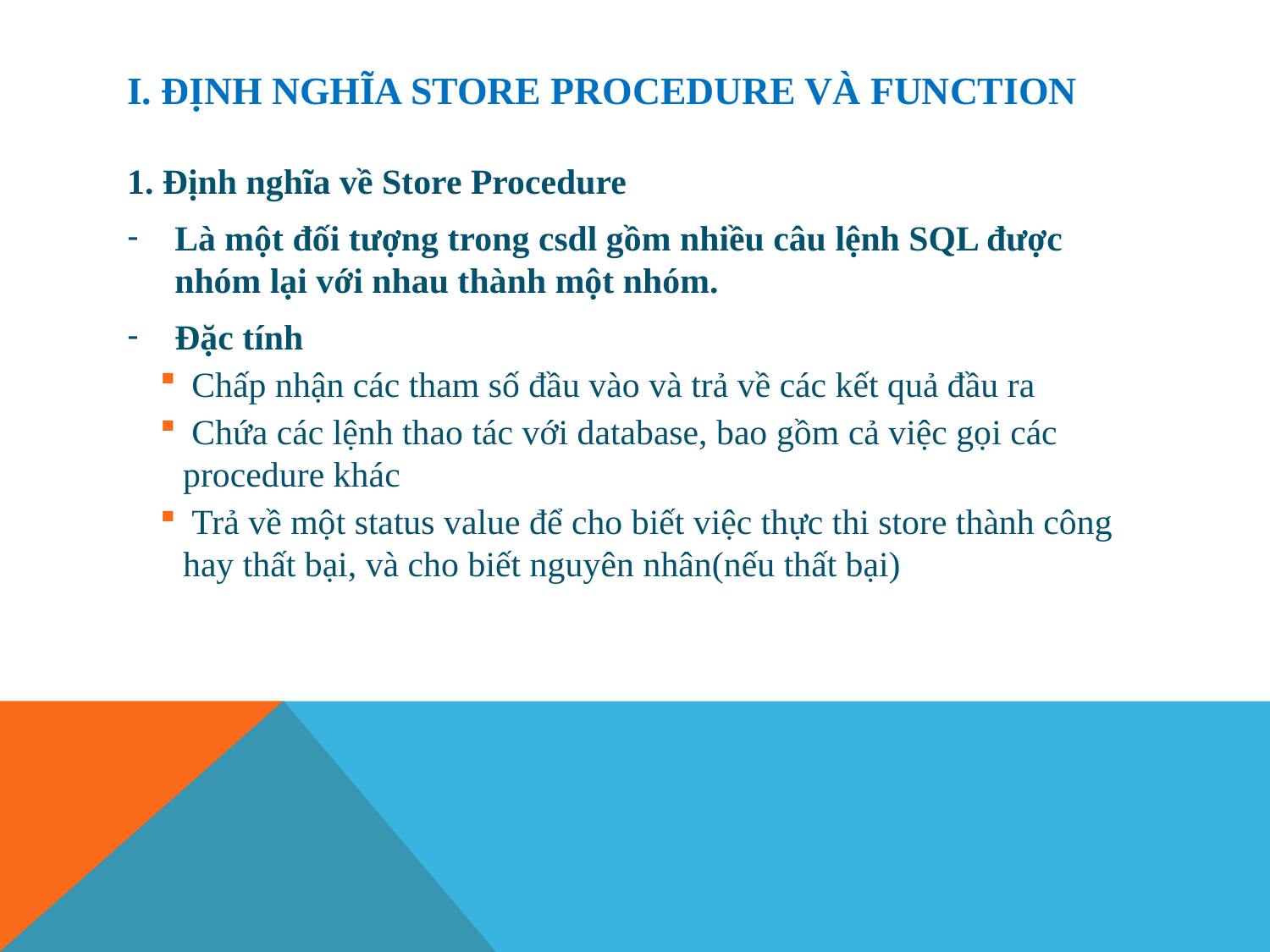

# I. Định nghĩa store procedure và function
1. Định nghĩa về Store Procedure
Là một đối tượng trong csdl gồm nhiều câu lệnh SQL được nhóm lại với nhau thành một nhóm.
Đặc tính
 Chấp nhận các tham số đầu vào và trả về các kết quả đầu ra
 Chứa các lệnh thao tác với database, bao gồm cả việc gọi các procedure khác
 Trả về một status value để cho biết việc thực thi store thành công hay thất bại, và cho biết nguyên nhân(nếu thất bại)